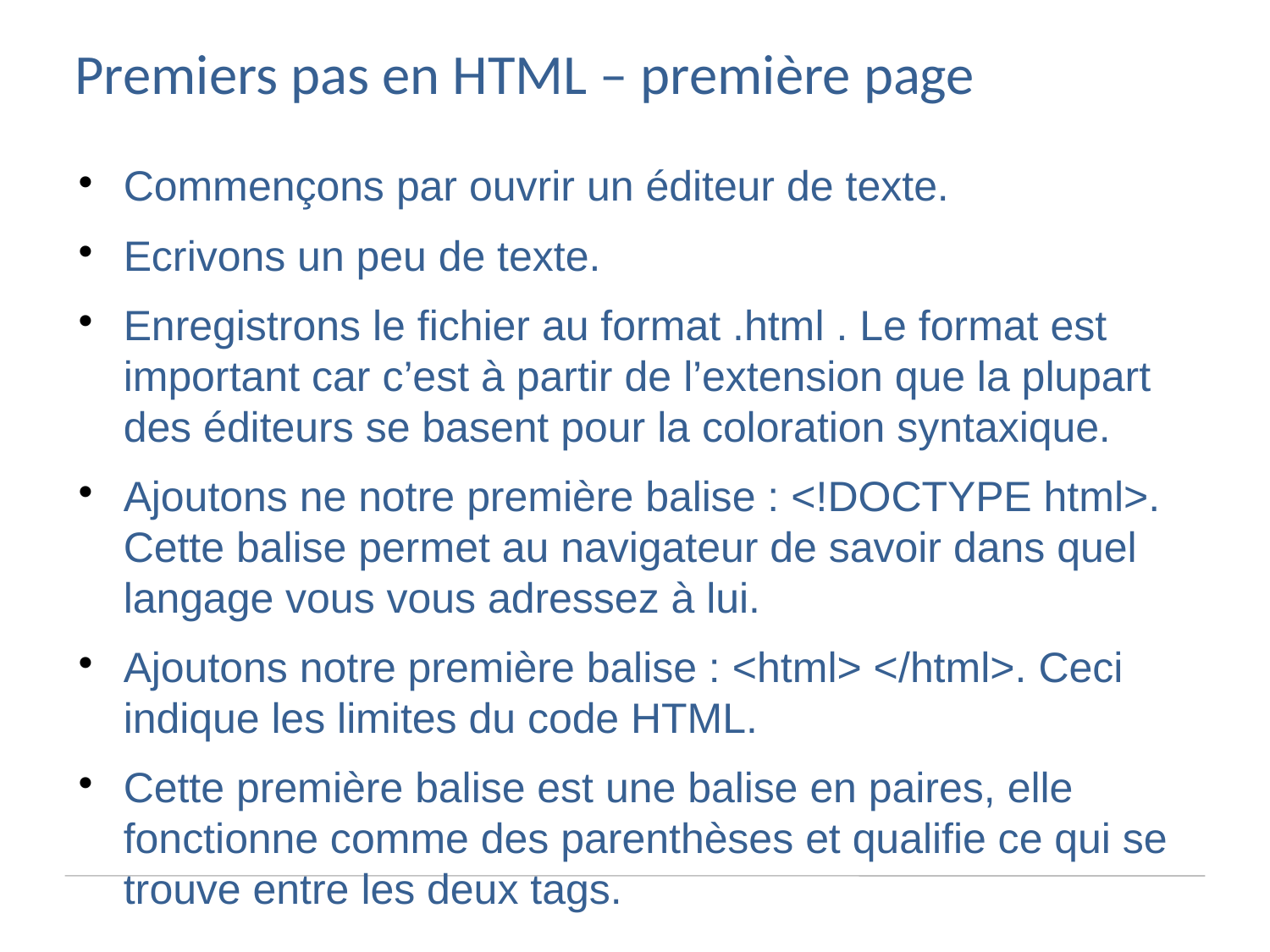

Premiers pas en HTML – première page
Commençons par ouvrir un éditeur de texte.
Ecrivons un peu de texte.
Enregistrons le fichier au format .html . Le format est important car c’est à partir de l’extension que la plupart des éditeurs se basent pour la coloration syntaxique.
Ajoutons ne notre première balise : <!DOCTYPE html>. Cette balise permet au navigateur de savoir dans quel langage vous vous adressez à lui.
Ajoutons notre première balise : <html> </html>. Ceci indique les limites du code HTML.
Cette première balise est une balise en paires, elle fonctionne comme des parenthèses et qualifie ce qui se trouve entre les deux tags.